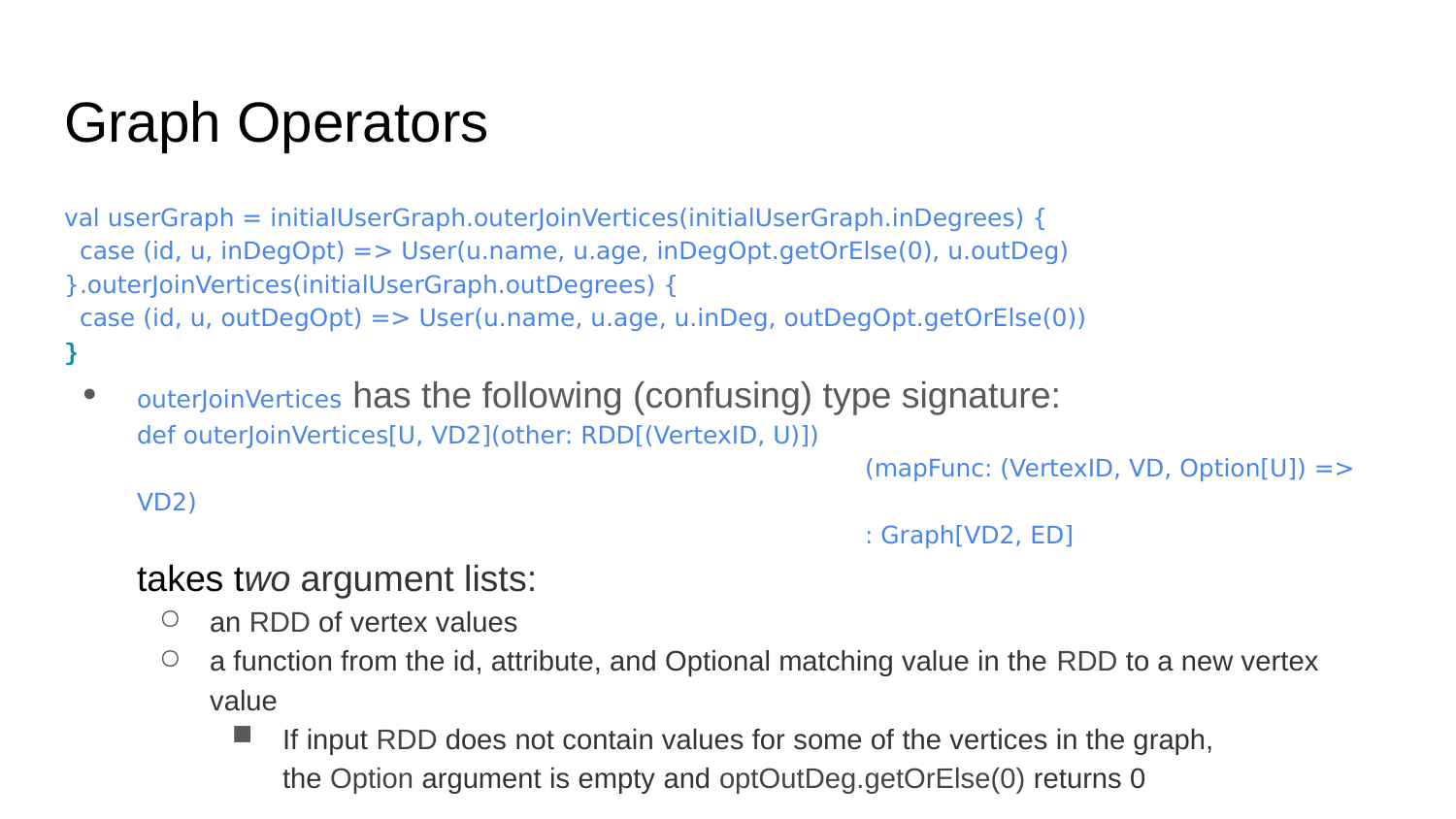

# Graph Operators
val userGraph = initialUserGraph.outerJoinVertices(initialUserGraph.inDegrees) {
  case (id, u, inDegOpt) => User(u.name, u.age, inDegOpt.getOrElse(0), u.outDeg)
}.outerJoinVertices(initialUserGraph.outDegrees) {
  case (id, u, outDegOpt) => User(u.name, u.age, u.inDeg, outDegOpt.getOrElse(0))
}
outerJoinVertices has the following (confusing) type signature:
def outerJoinVertices[U, VD2](other: RDD[(VertexID, U)])
					(mapFunc: (VertexID, VD, Option[U]) => VD2)
	 				: Graph[VD2, ED]
takes two argument lists:
an RDD of vertex values
a function from the id, attribute, and Optional matching value in the RDD to a new vertex value
If input RDD does not contain values for some of the vertices in the graph,
the Option argument is empty and optOutDeg.getOrElse(0) returns 0